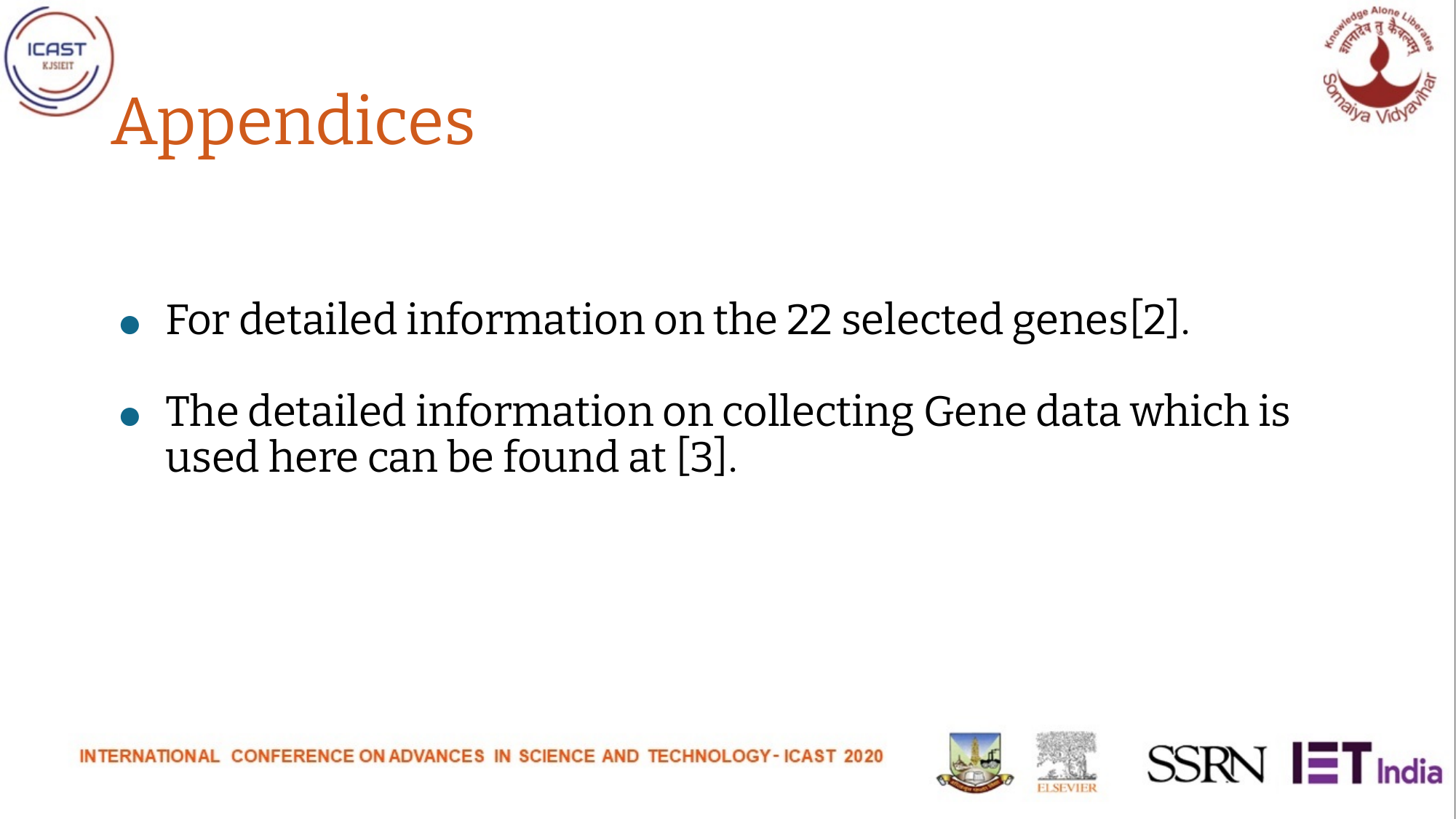

# Appendices
For detailed information on the 22 selected genes[2].

The detailed information on collecting Gene data which is used here can be found at [3].